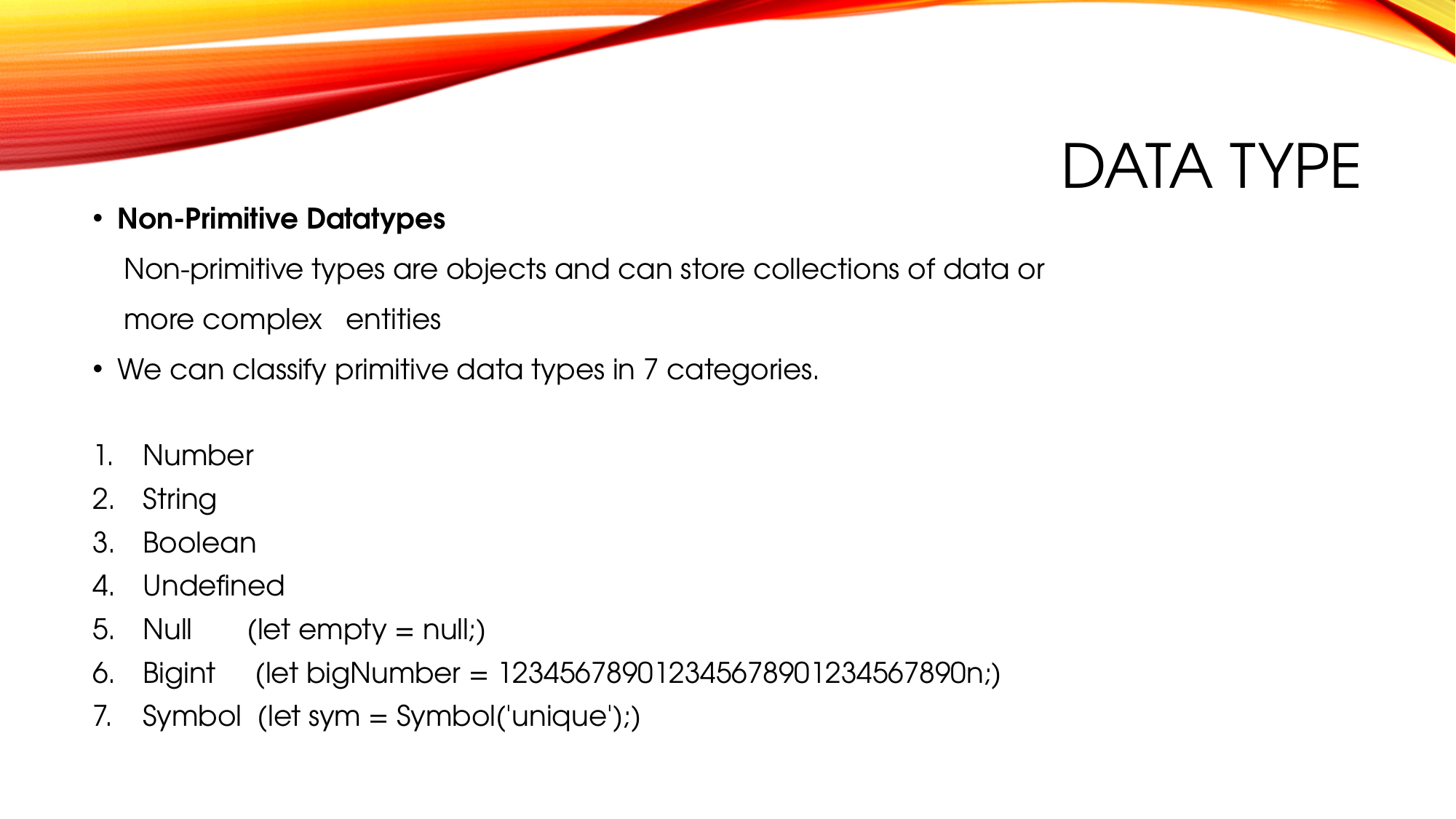

# Data type
Non-Primitive Datatypes
    Non-primitive types are objects and can store collections of data or
    more complex   entities
We can classify primitive data types in 7 categories.

Number
String
Boolean
Undefined
Null       (let empty = null;)
Bigint     (let bigNumber = 123456789012345678901234567890n;)
Symbol  (let sym = Symbol('unique');)